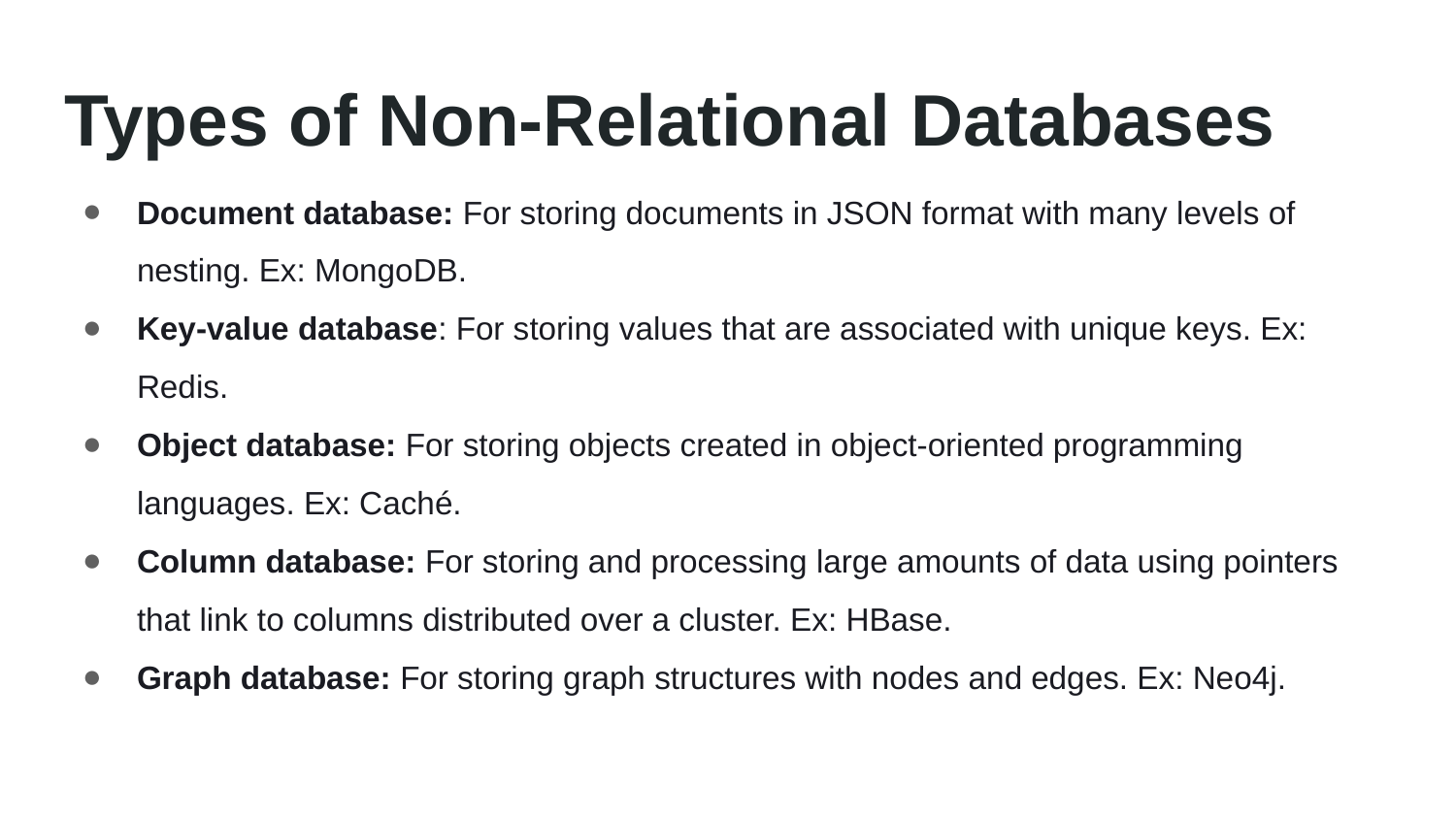

# Types of Non-Relational Databases
Document database: For storing documents in JSON format with many levels of nesting. Ex: MongoDB.
Key-value database: For storing values that are associated with unique keys. Ex: Redis.
Object database: For storing objects created in object-oriented programming languages. Ex: Caché.
Column database: For storing and processing large amounts of data using pointers that link to columns distributed over a cluster. Ex: HBase.
Graph database: For storing graph structures with nodes and edges. Ex: Neo4j.